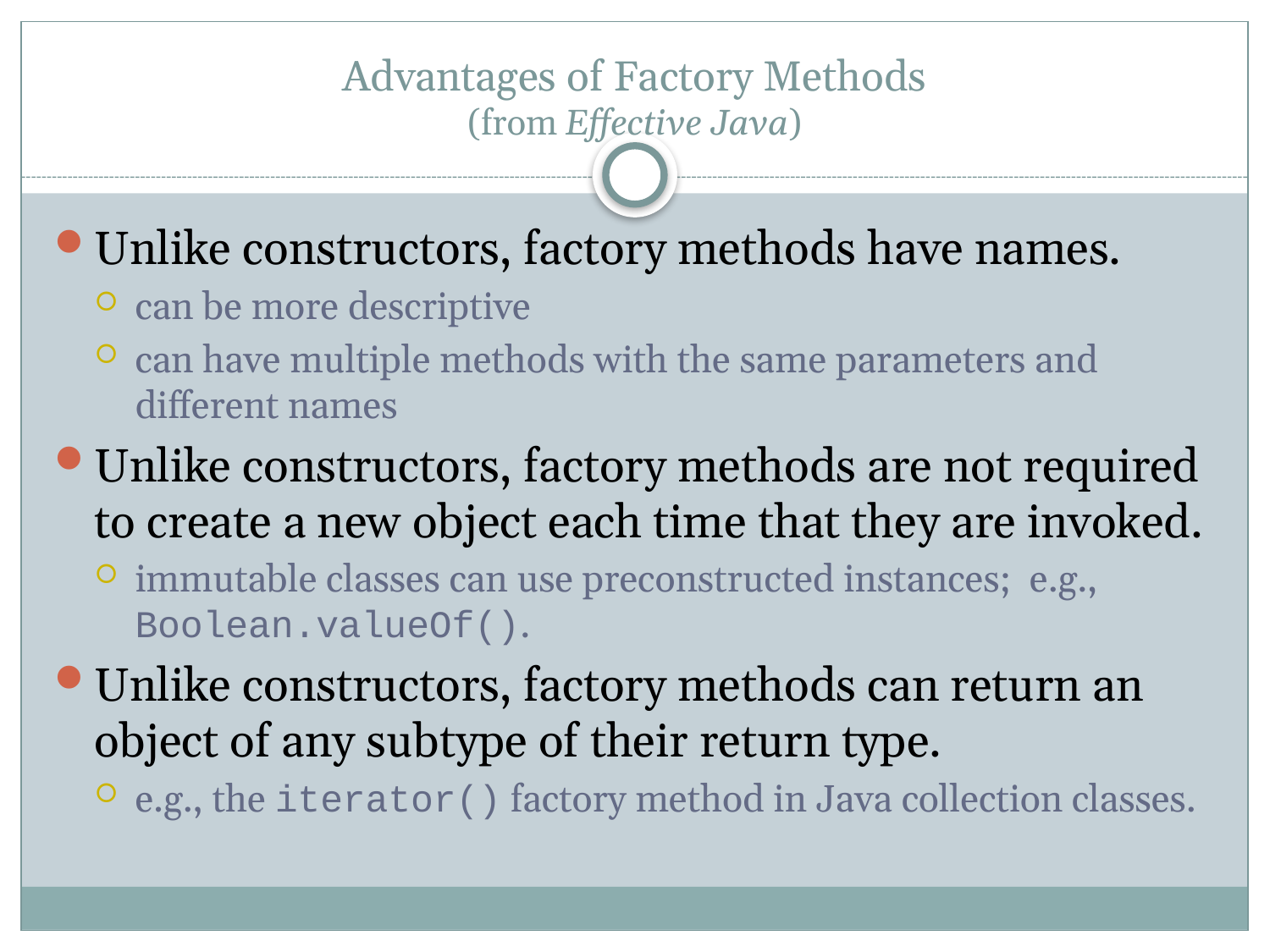

# Advantages of Factory Methods (from Effective Java)
Unlike constructors, factory methods have names.
can be more descriptive
can have multiple methods with the same parameters and different names
Unlike constructors, factory methods are not required to create a new object each time that they are invoked.
immutable classes can use preconstructed instances;  e.g., Boolean.valueOf().
Unlike constructors, factory methods can return an object of any subtype of their return type.
e.g., the iterator() factory method in Java collection classes.